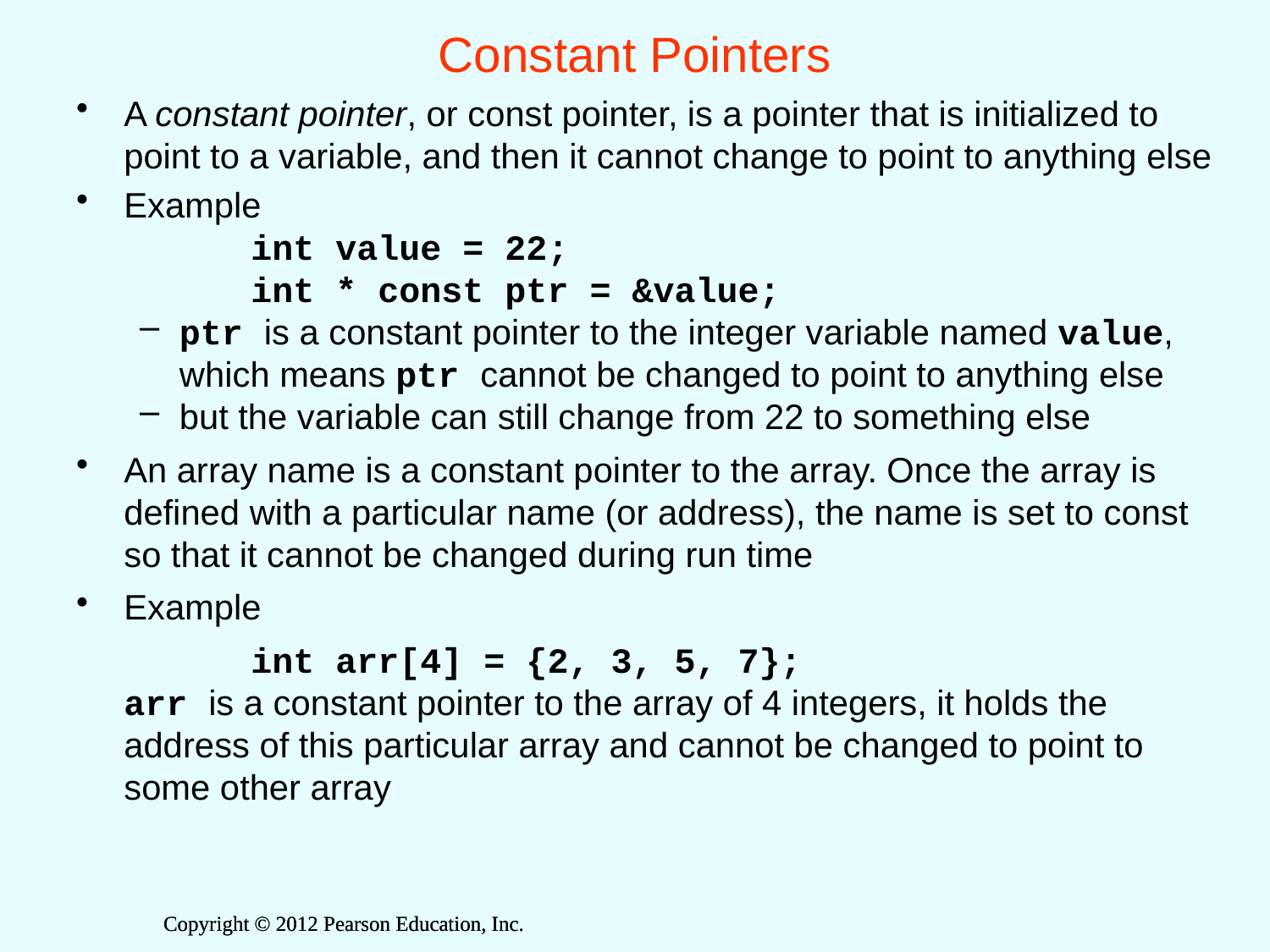

# Constant Pointers
A constant pointer, or const pointer, is a pointer that is initialized to point to a variable, and then it cannot change to point to anything else
Example
	int value = 22;
	int * const ptr = &value;
ptr is a constant pointer to the integer variable named value, which means ptr cannot be changed to point to anything else
but the variable can still change from 22 to something else
An array name is a constant pointer to the array. Once the array is defined with a particular name (or address), the name is set to const so that it cannot be changed during run time
Example
		int arr[4] = {2, 3, 5, 7};
arr is a constant pointer to the array of 4 integers, it holds the address of this particular array and cannot be changed to point to some other array